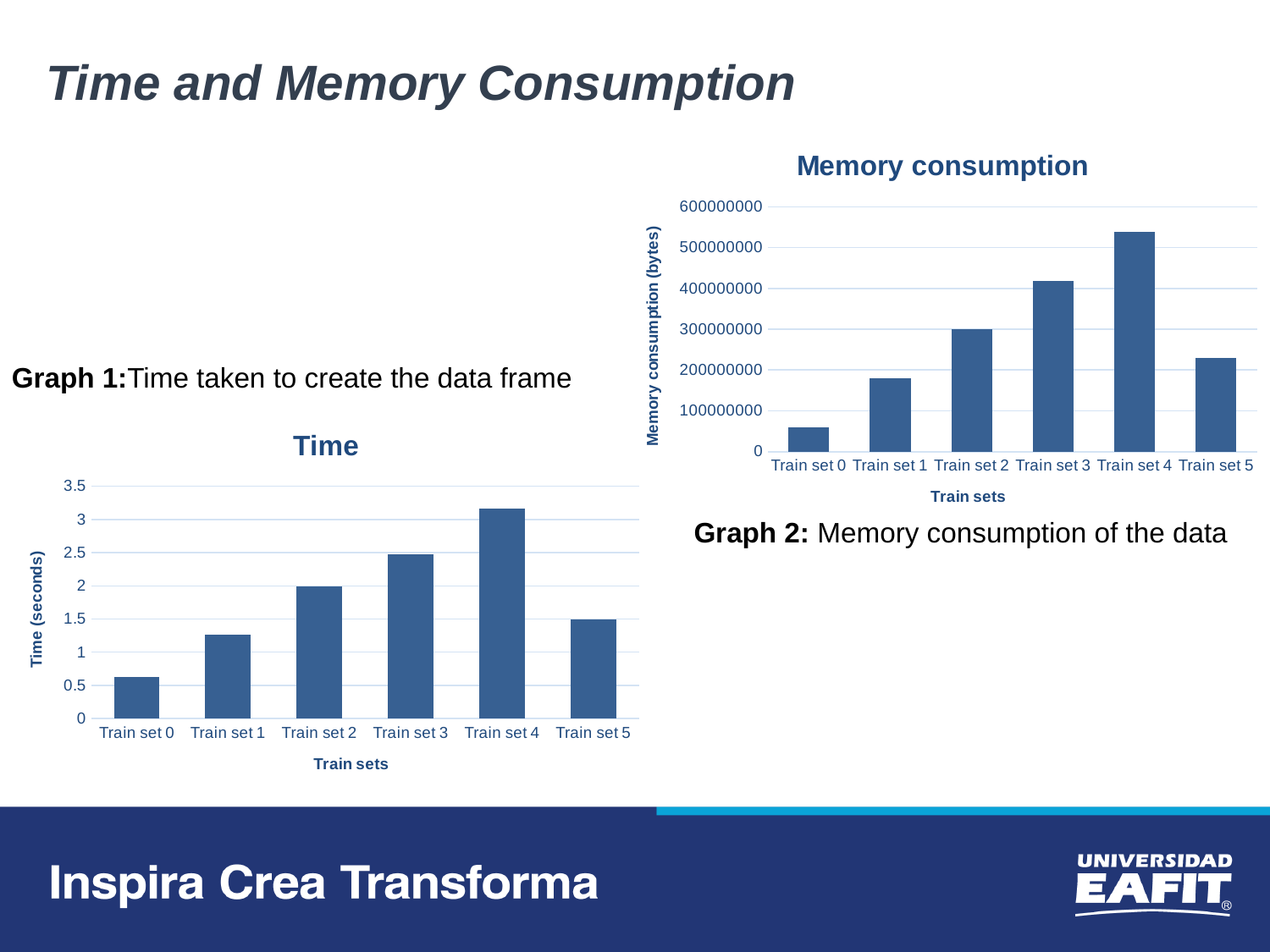

Time and Memory Consumption

### Chart:

| Category | Memory consumption |
|---|---|
| Train set 0 | 59869502.0 |
| Train set 1 | 179671900.0 |
| Train set 2 | 299473951.0 |
| Train set 3 | 419297982.0 |
| Train set 4 | 539116653.0 |
| Train set 5 | 229654982.0 |
Graph 1:Time taken to create the data frame

### Chart: Time

| Category | Creation |
|---|---|
| Train set 0 | 0.63 |
| Train set 1 | 1.27 |
| Train set 2 | 1.99 |
| Train set 3 | 2.48 |
| Train set 4 | 3.16 |
| Train set 5 | 1.49 |
Graph 2: Memory consumption of the data